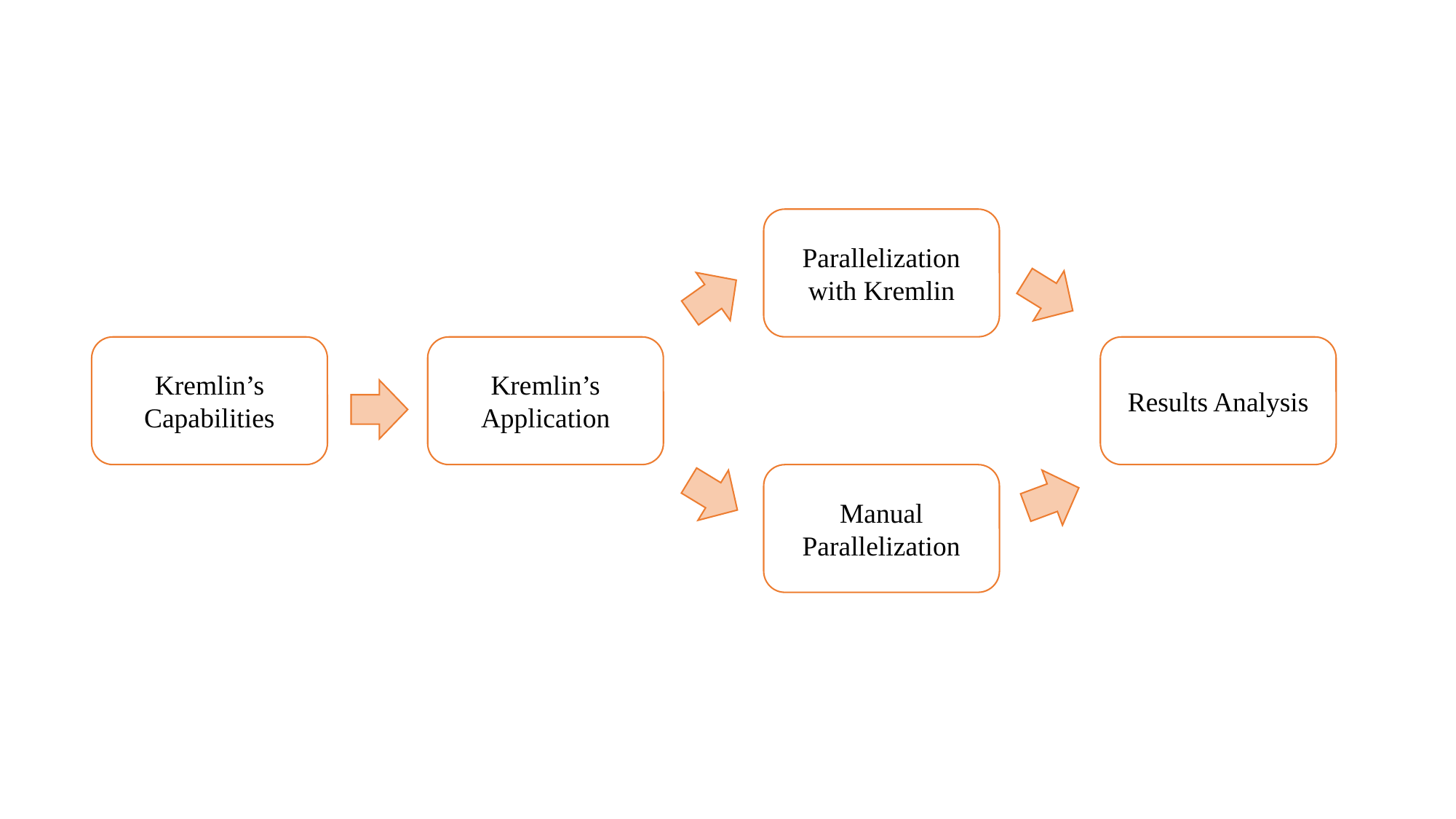

Parallelization with Kremlin

Kremlin’s Capabilities
Kremlin’s Application
Results Analysis

Manual Parallelization